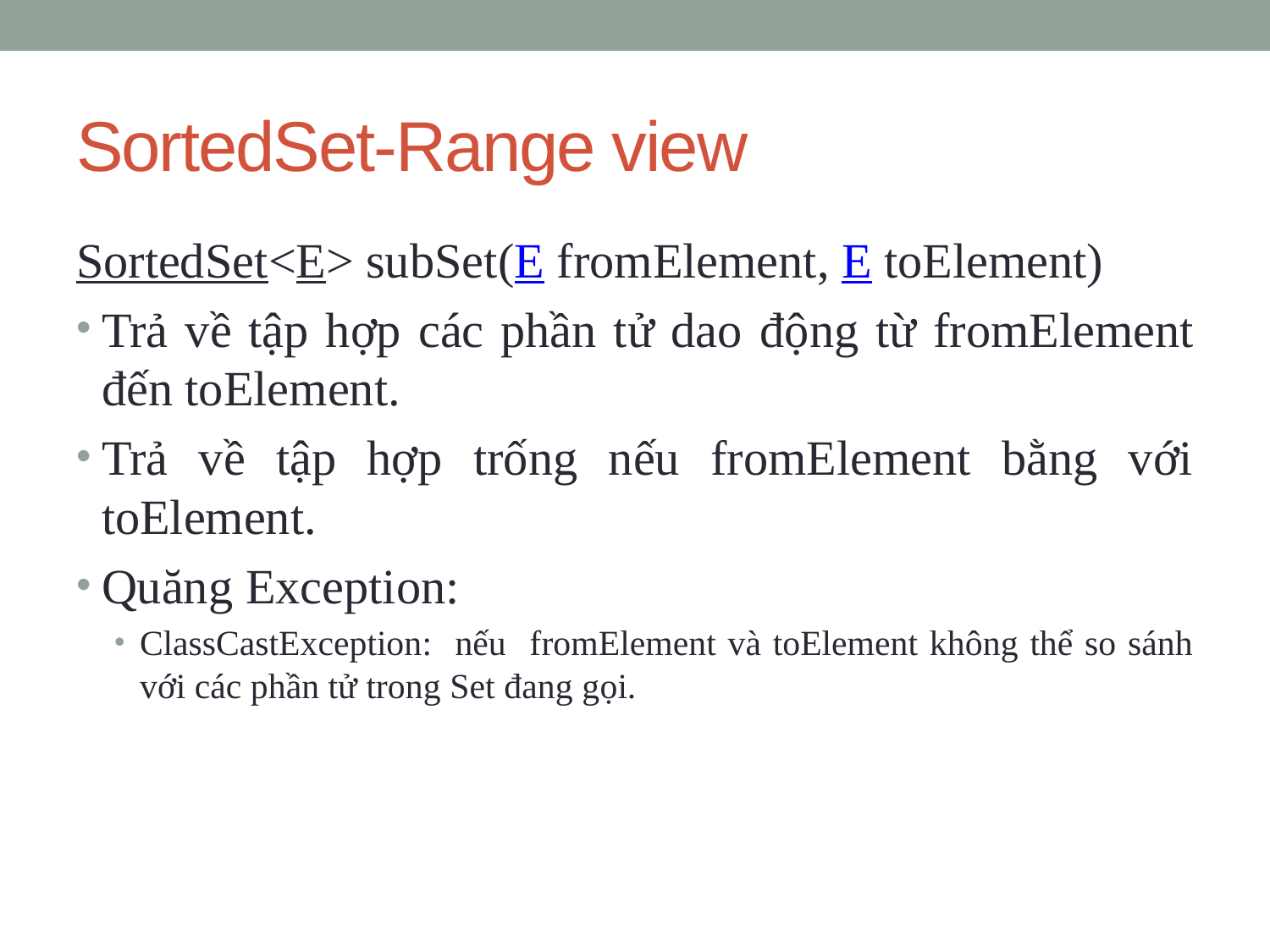

# SortedSet-Range view
SortedSet<E> subSet(E fromElement, E toElement)
Trả về tập hợp các phần tử dao động từ fromElement đến toElement.
Trả về tập hợp trống nếu fromElement bằng với toElement.
Quăng Exception:
ClassCastException:  nếu  fromElement và toElement không thể so sánh với các phần tử trong Set đang gọi.